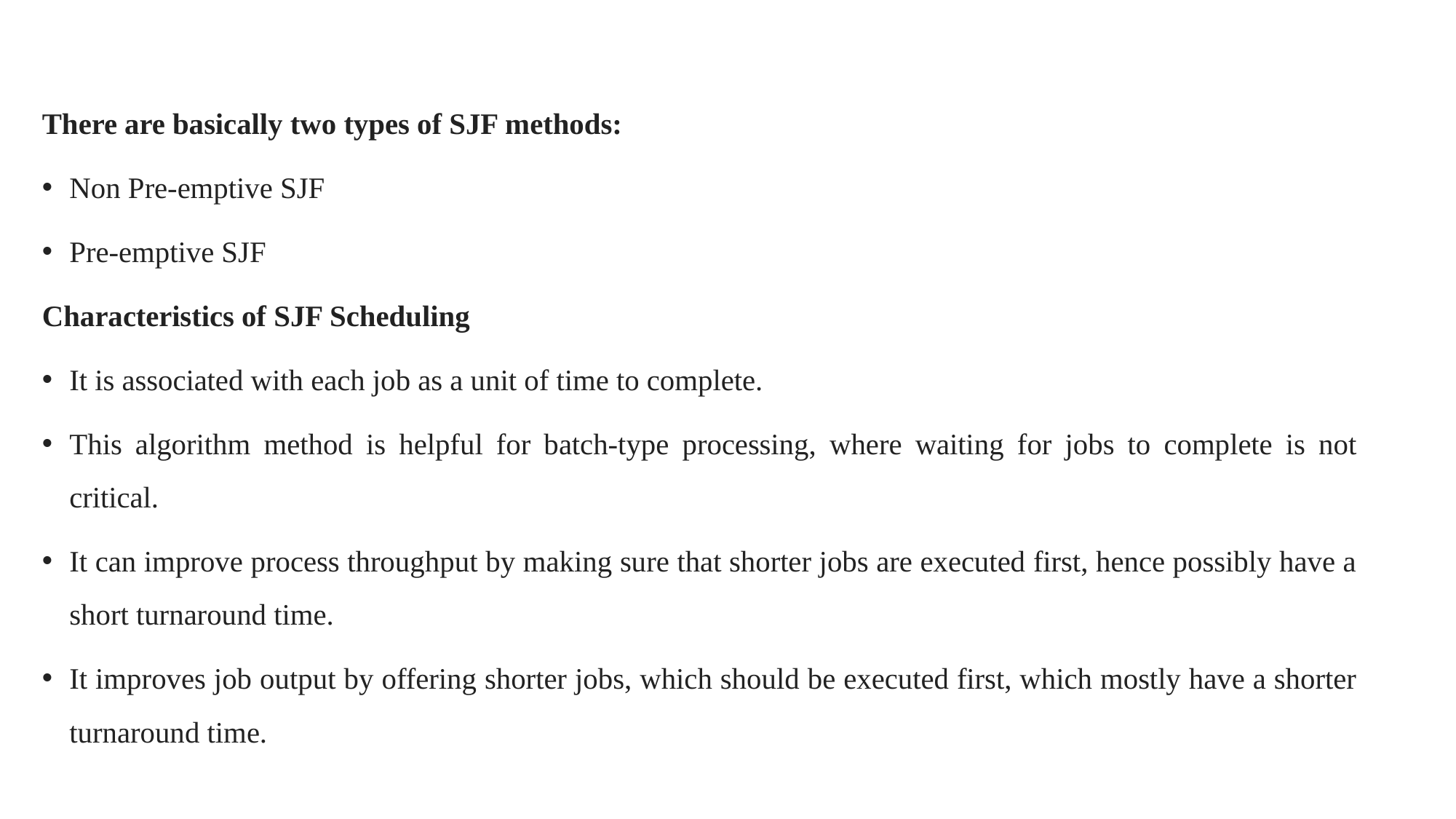

There are basically two types of SJF methods:
Non Pre-emptive SJF
Pre-emptive SJF
Characteristics of SJF Scheduling
It is associated with each job as a unit of time to complete.
This algorithm method is helpful for batch-type processing, where waiting for jobs to complete is not critical.
It can improve process throughput by making sure that shorter jobs are executed first, hence possibly have a short turnaround time.
It improves job output by offering shorter jobs, which should be executed first, which mostly have a shorter turnaround time.